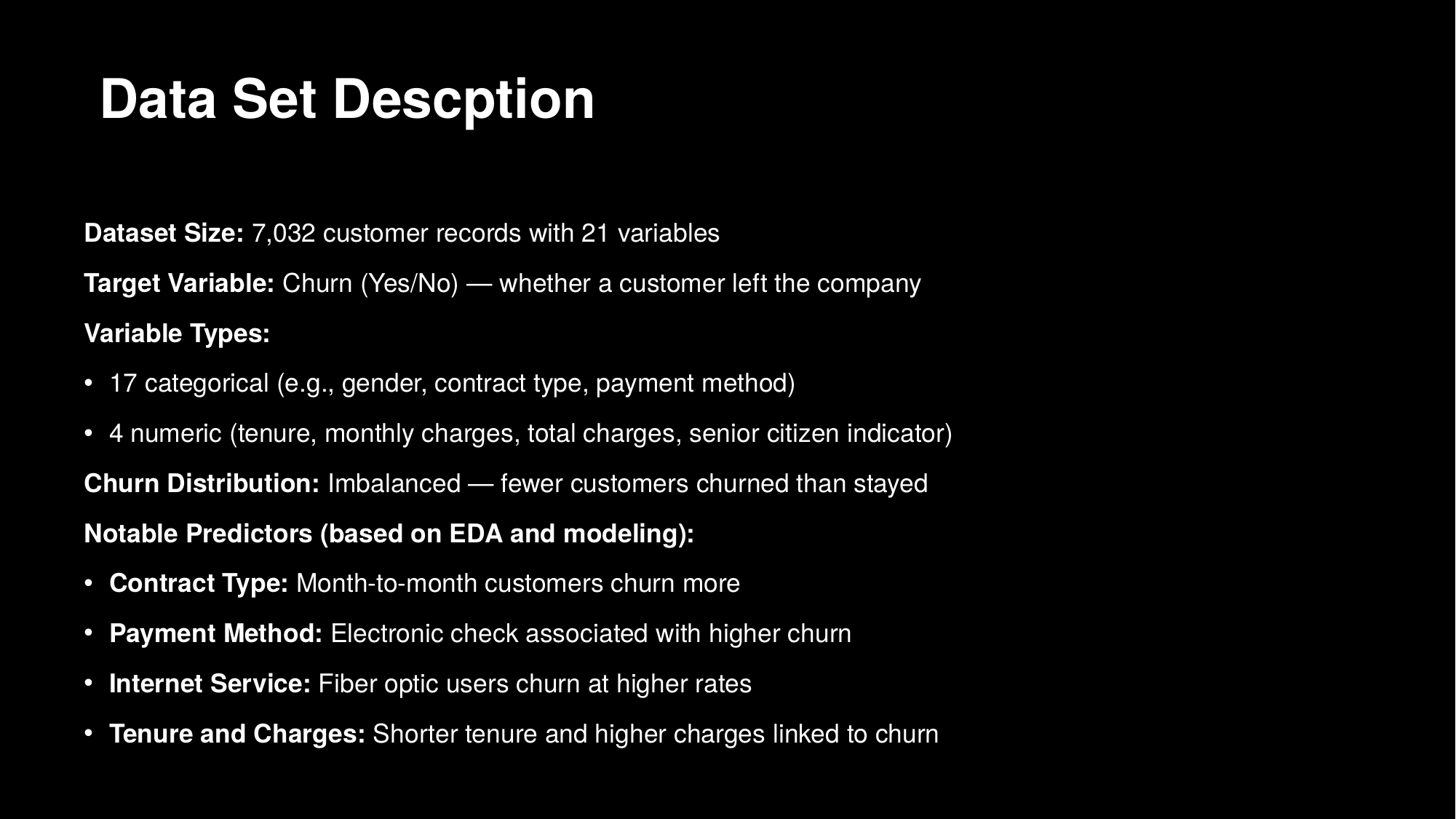

# Data Set Descption
Dataset Size: 7,032 customer records with 21 variables
Target Variable: Churn (Yes/No) — whether a customer left the company
Variable Types:
17 categorical (e.g., gender, contract type, payment method)
4 numeric (tenure, monthly charges, total charges, senior citizen indicator)
Churn Distribution: Imbalanced — fewer customers churned than stayed
Notable Predictors (based on EDA and modeling):
Contract Type: Month-to-month customers churn more
Payment Method: Electronic check associated with higher churn
Internet Service: Fiber optic users churn at higher rates
Tenure and Charges: Shorter tenure and higher charges linked to churn